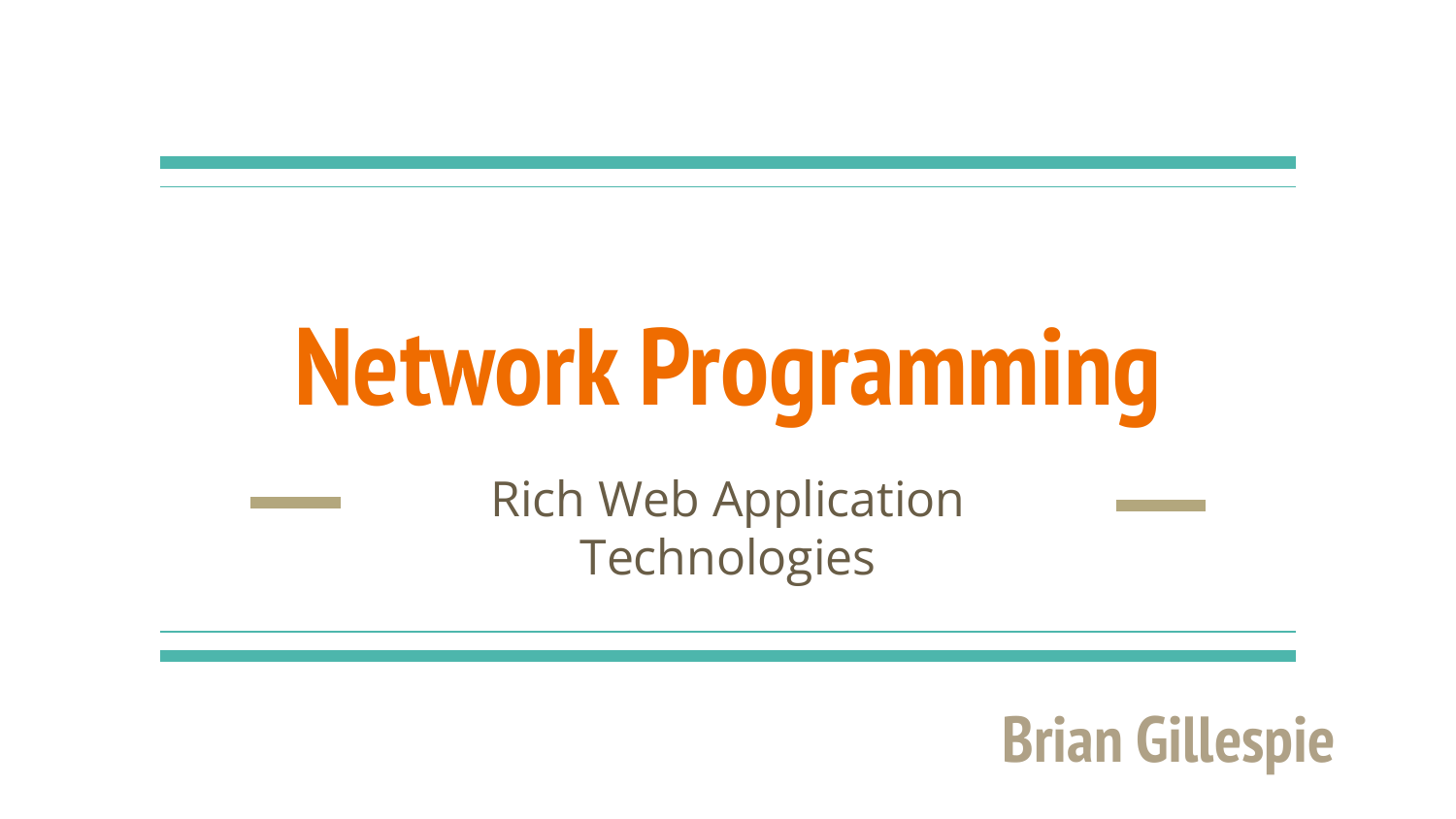

# Network Programming
Rich Web Application Technologies
Brian Gillespie